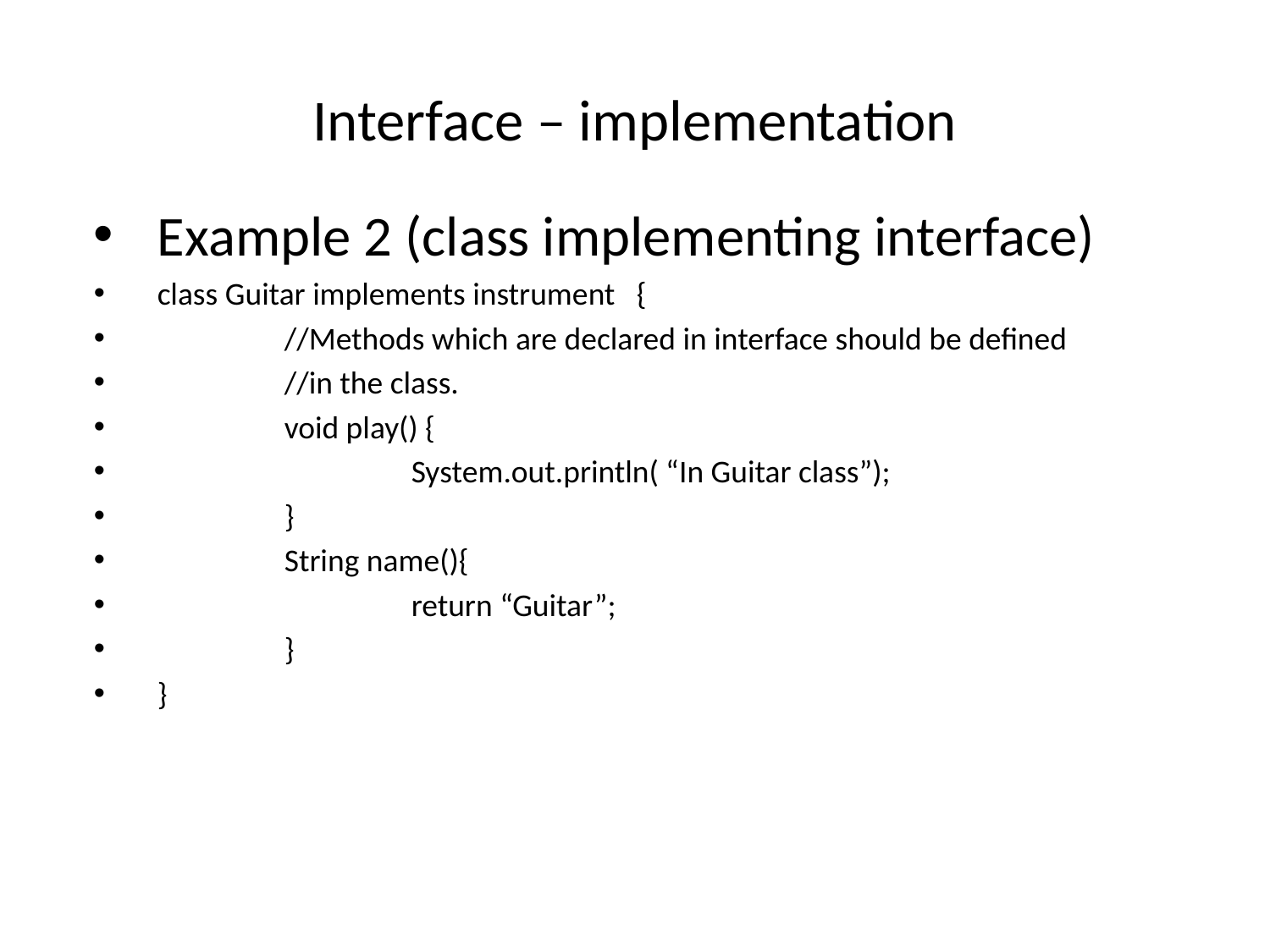

# Interface – implementation
Example 2 (class implementing interface)
class Guitar implements instrument   {
	//Methods which are declared in interface should be defined
	//in the class.
	void play() {
		System.out.println( “In Guitar class”);
	}
	String name(){
		return “Guitar”;
	}
}